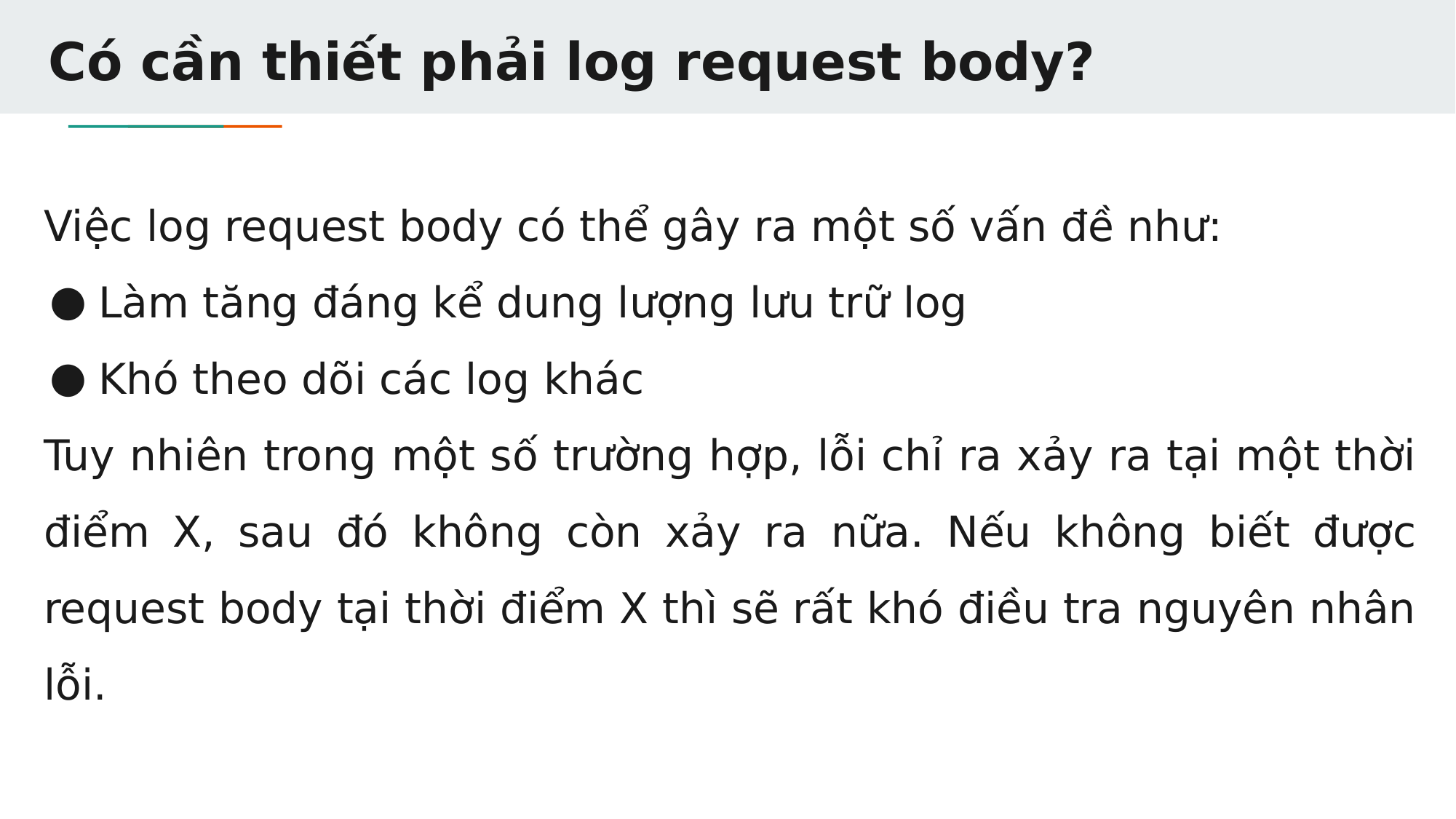

# Có cần thiết phải log request body?
Việc log request body có thể gây ra một số vấn đề như:
Làm tăng đáng kể dung lượng lưu trữ log
Khó theo dõi các log khác
Tuy nhiên trong một số trường hợp, lỗi chỉ ra xảy ra tại một thời điểm X, sau đó không còn xảy ra nữa. Nếu không biết được request body tại thời điểm X thì sẽ rất khó điều tra nguyên nhân lỗi.